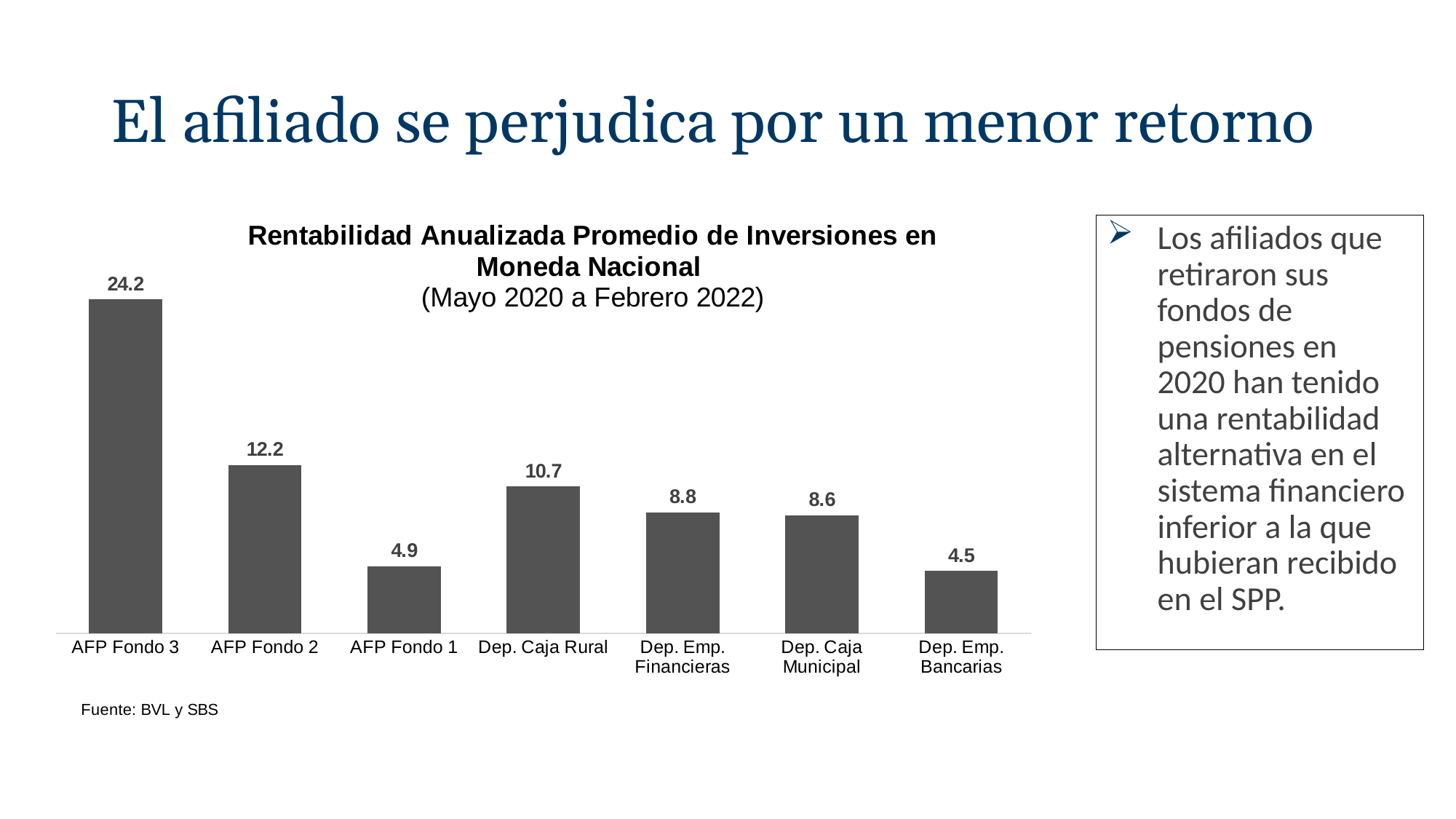

# El afiliado se perjudica por un menor retorno
Los afiliados que retiraron sus fondos de pensiones en 2020 han tenido una rentabilidad alternativa en el sistema financiero inferior a la que hubieran recibido en el SPP.

### Chart

| Category |  |
|---|---|
| AFP Fondo 3 | 24.247947051787644 |
| AFP Fondo 2 | 12.23316351648902 |
| AFP Fondo 1 | 4.87041752697362 |
| Dep. Caja Rural | 10.678663999999994 |
| Dep. Emp. Financieras | 8.777843999999991 |
| Dep. Caja Municipal | 8.594740999999972 |
| Dep. Emp. Bancarias | 4.531280000000004 |